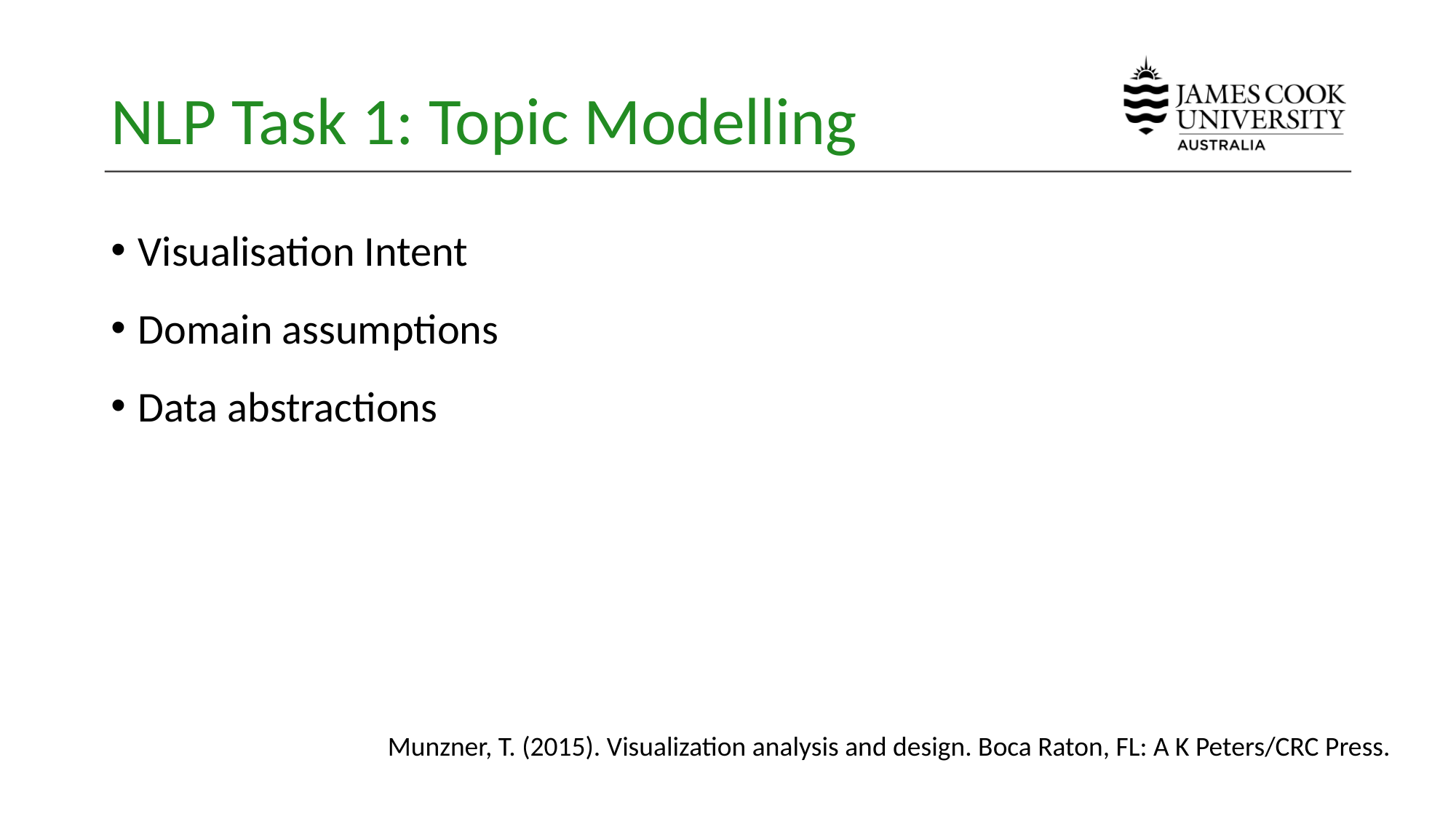

# NLP Task 1: Topic Modelling
Visualisation Intent
Domain assumptions
Data abstractions

Munzner, T. (2015). Visualization analysis and design. Boca Raton, FL: A K Peters/CRC Press.